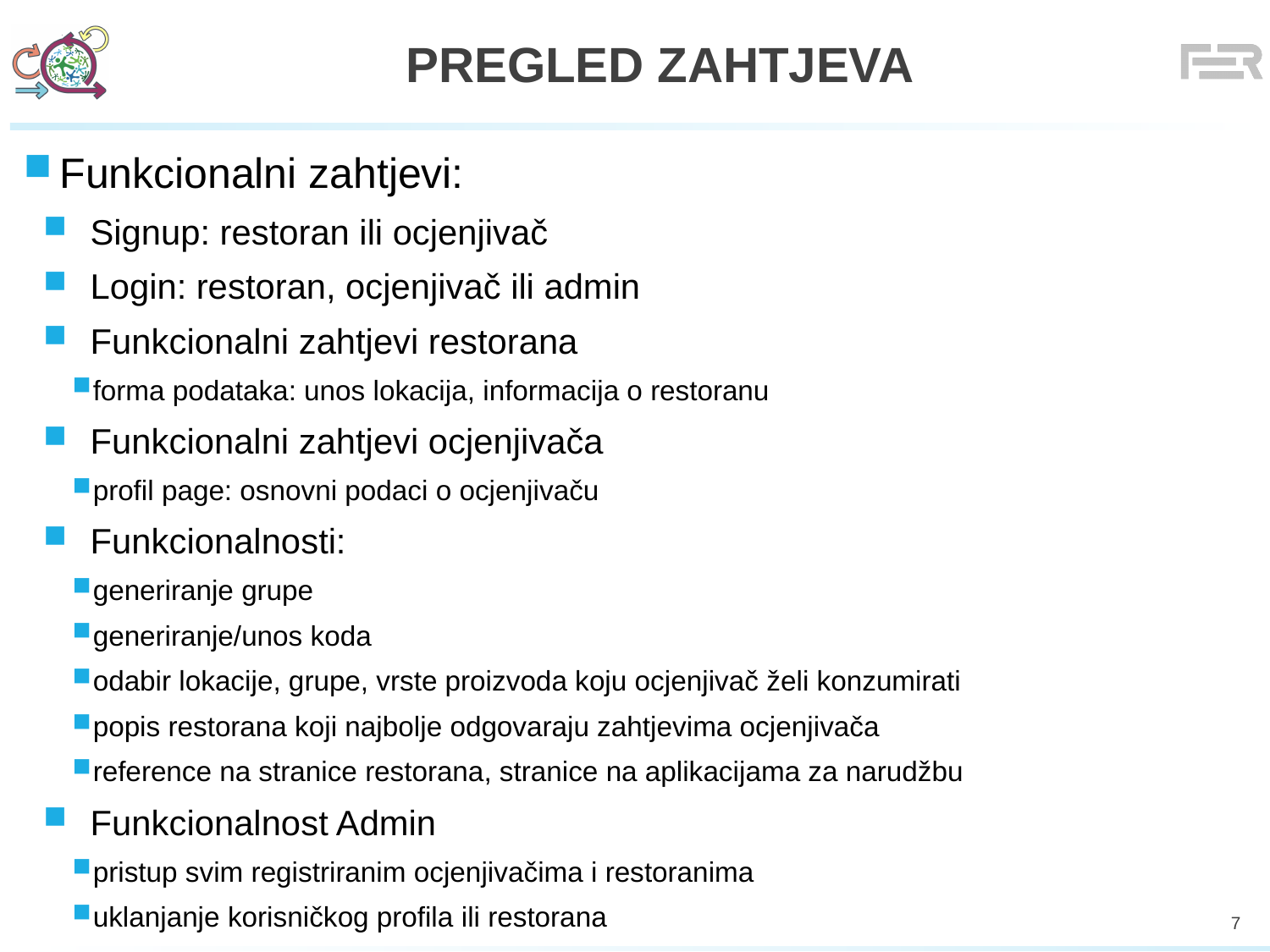

# Pregled zahtjeva
Funkcionalni zahtjevi:
Signup: restoran ili ocjenjivač
Login: restoran, ocjenjivač ili admin
Funkcionalni zahtjevi restorana
forma podataka: unos lokacija, informacija o restoranu
Funkcionalni zahtjevi ocjenjivača
profil page: osnovni podaci o ocjenjivaču
Funkcionalnosti:
generiranje grupe
generiranje/unos koda
odabir lokacije, grupe, vrste proizvoda koju ocjenjivač želi konzumirati
popis restorana koji najbolje odgovaraju zahtjevima ocjenjivača
reference na stranice restorana, stranice na aplikacijama za narudžbu
Funkcionalnost Admin
pristup svim registriranim ocjenjivačima i restoranima
uklanjanje korisničkog profila ili restorana

7